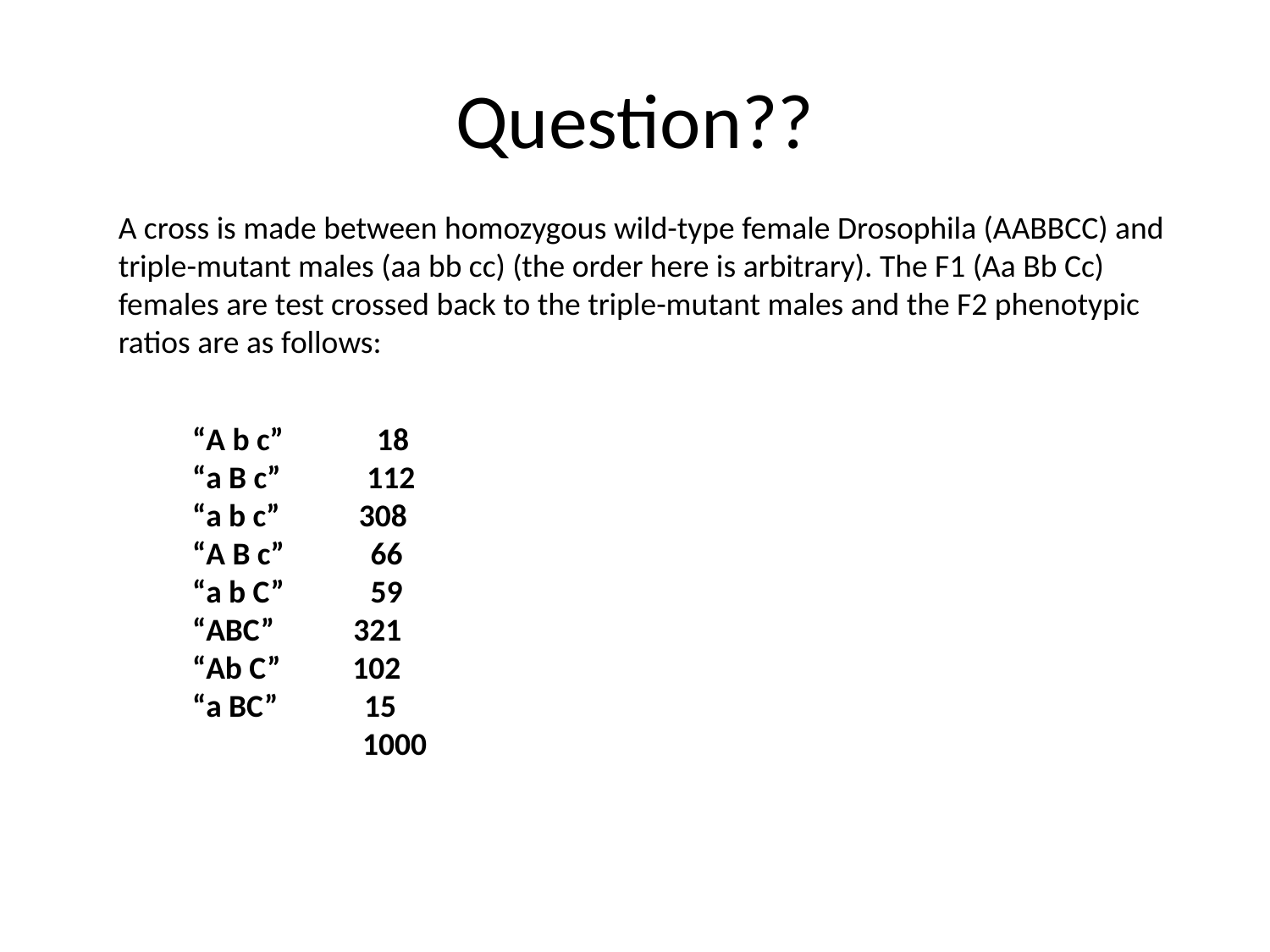

# Question??
A cross is made between homozygous wild-type female Drosophila (AABBCC) and triple-mutant males (aa bb cc) (the order here is arbitrary). The F1 (Aa Bb Cc) females are test crossed back to the triple-mutant males and the F2 phenotypic ratios are as follows:
“A b c”             18
“a B c”            112
“a b c”           308
“A B c”            66
“a b C”            59
“ABC”           321
“Ab C”          102
“a BC”            15
	      1000